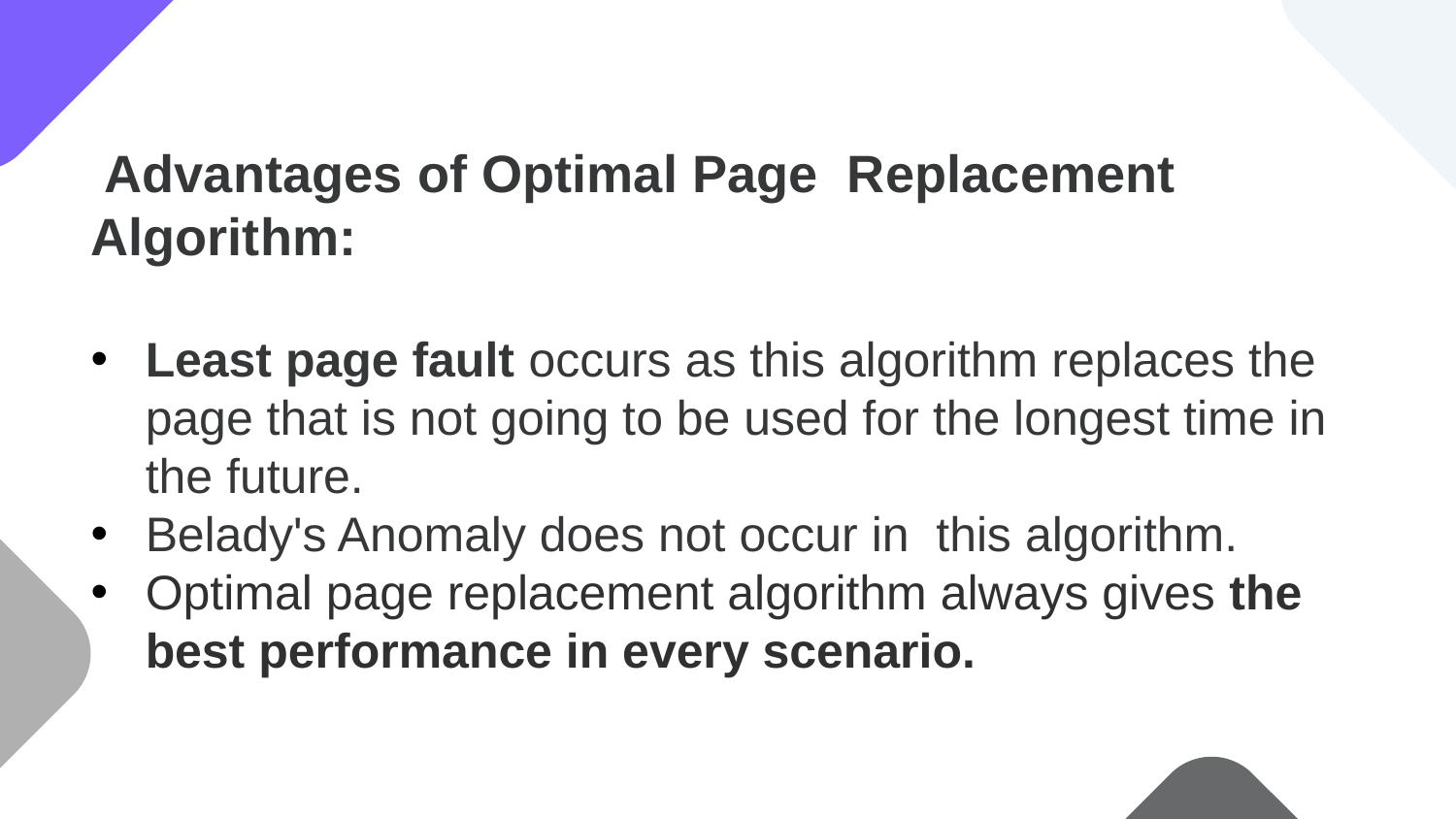

Advantages of Optimal Page  Replacement Algorithm:

Least page fault occurs as this algorithm replaces the page that is not going to be used for the longest time in the future.
Belady's Anomaly does not occur in  this algorithm.
Optimal page replacement algorithm always gives the best performance in every scenario.